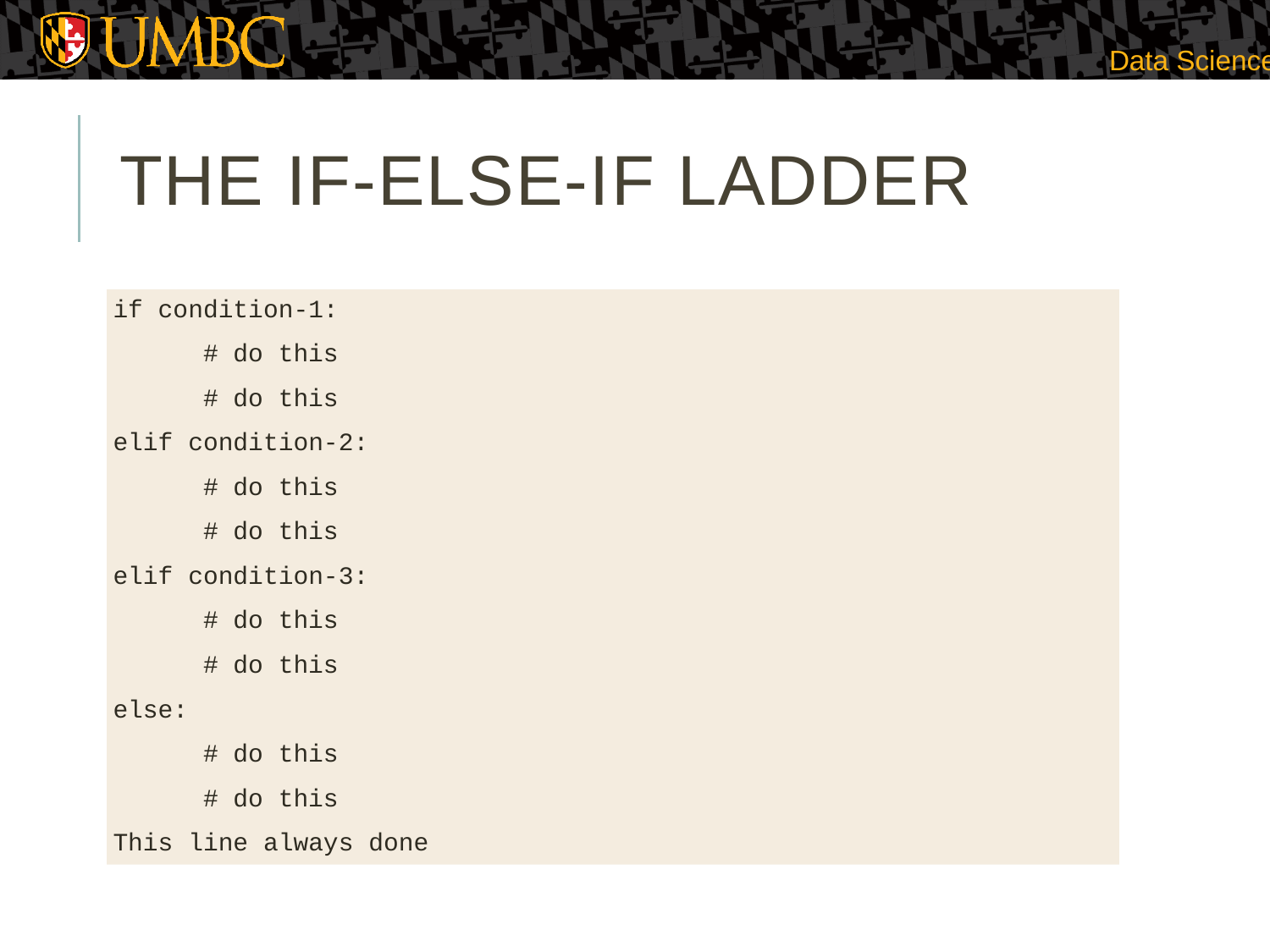

# The if-else-if ladder
if condition-1:
	# do this
	# do this
elif condition-2:
	# do this
	# do this
elif condition-3:
	# do this
	# do this
else:
	# do this
	# do this
This line always done